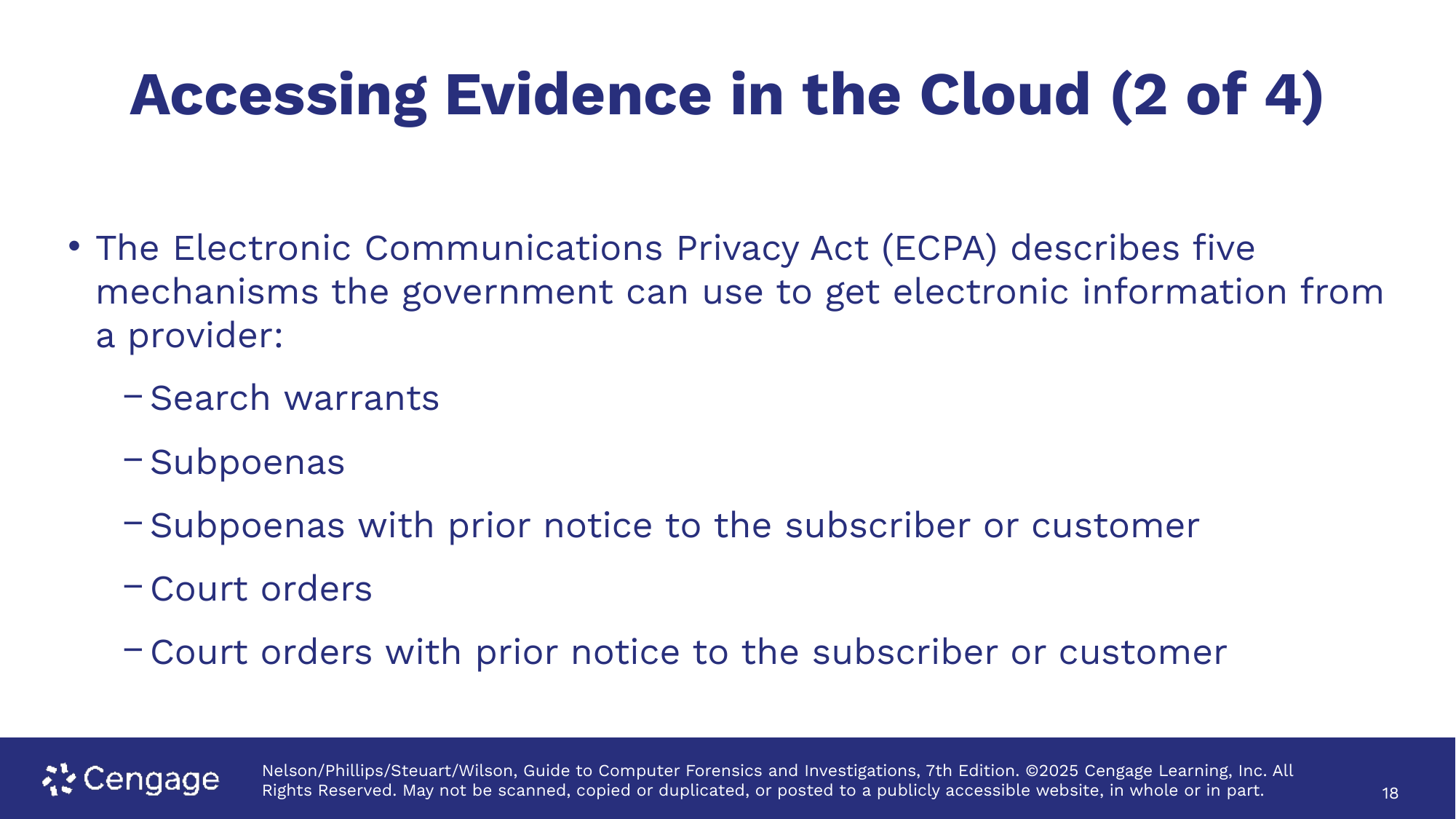

# Accessing Evidence in the Cloud (2 of 4)
The Electronic Communications Privacy Act (ECPA) describes five mechanisms the government can use to get electronic information from a provider:
Search warrants
Subpoenas
Subpoenas with prior notice to the subscriber or customer
Court orders
Court orders with prior notice to the subscriber or customer